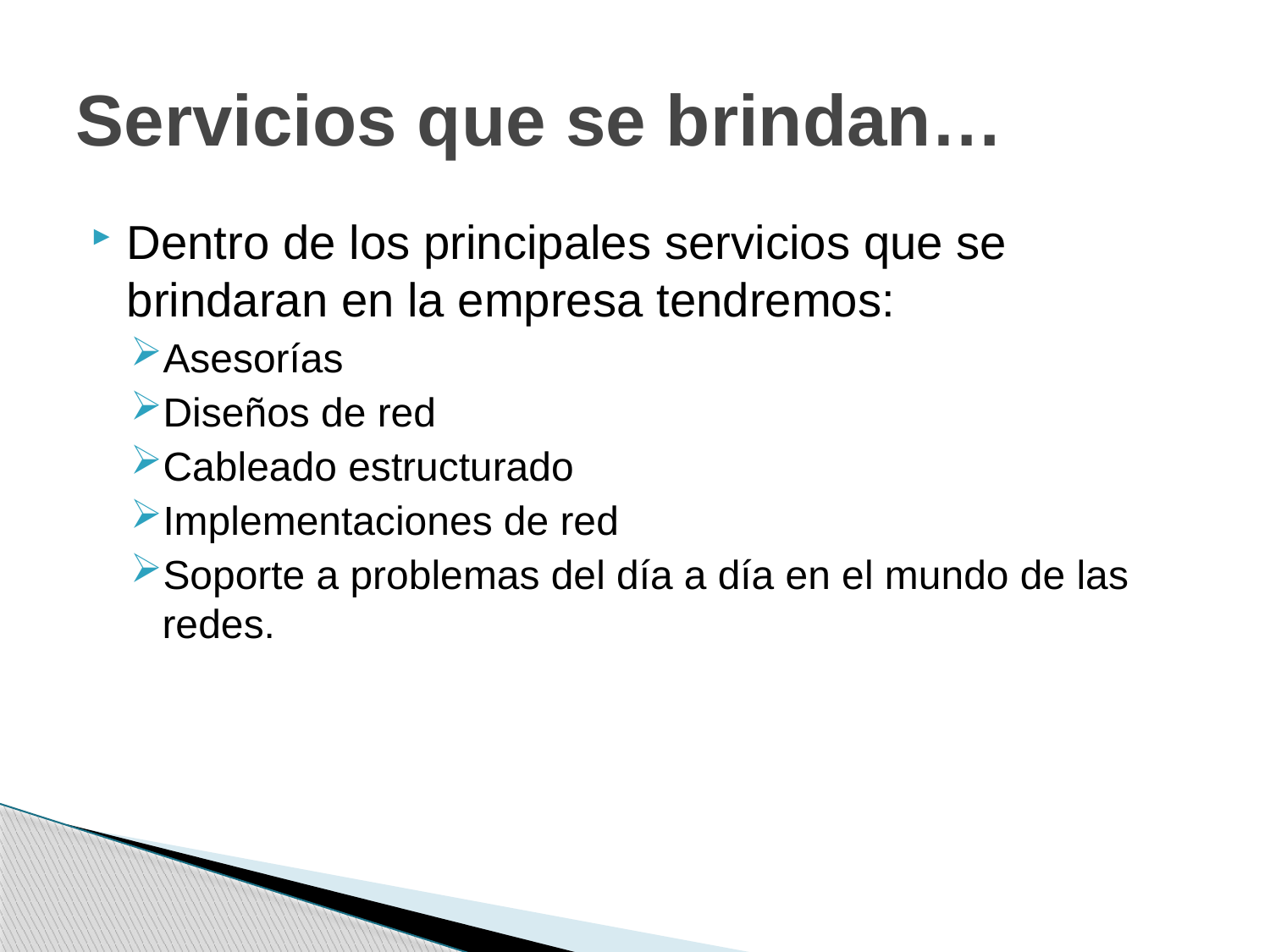

# Servicios que se brindan…
Dentro de los principales servicios que se brindaran en la empresa tendremos:
Asesorías
Diseños de red
Cableado estructurado
Implementaciones de red
Soporte a problemas del día a día en el mundo de las redes.